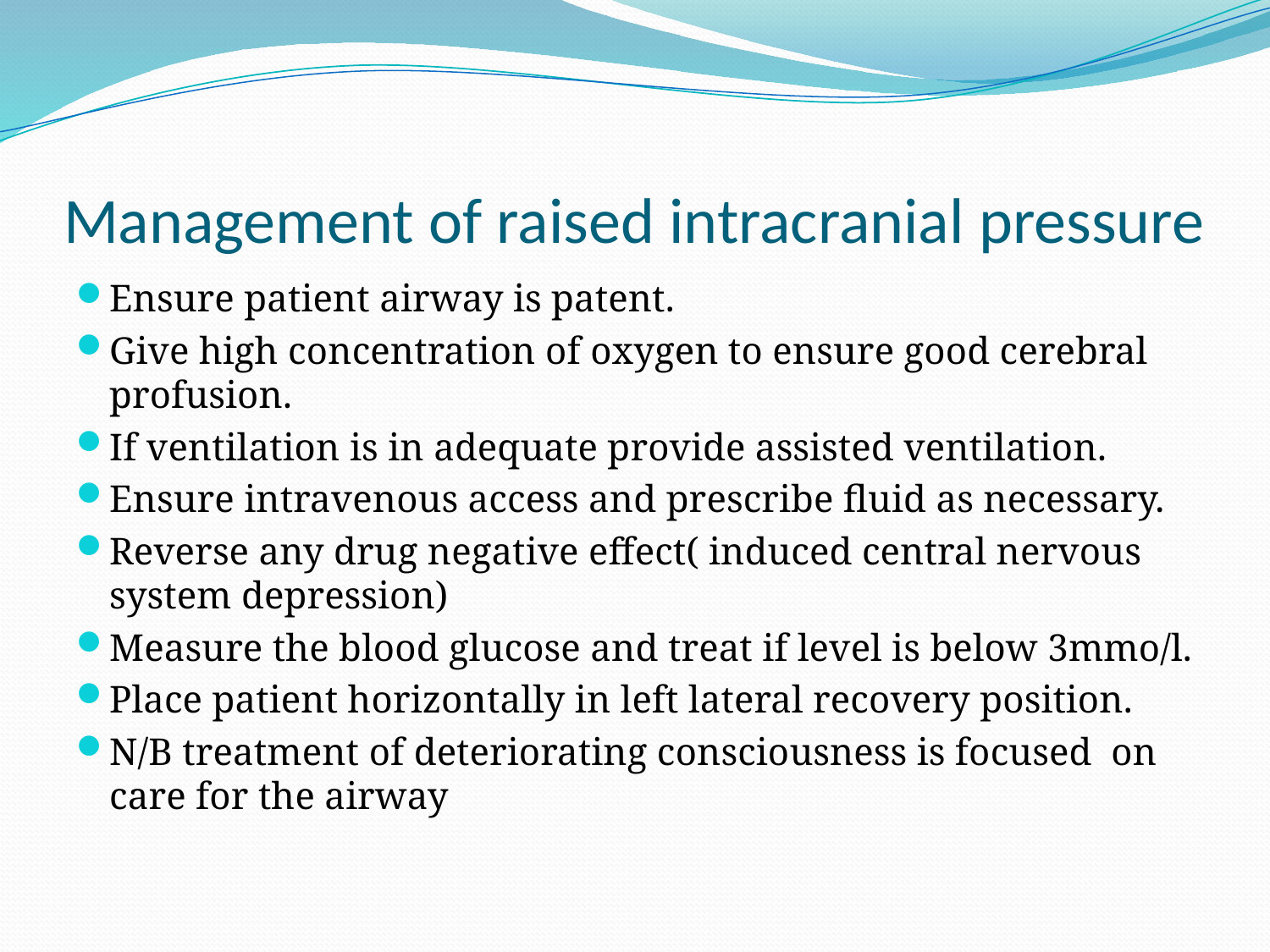

# Management of raised intracranial pressure
Ensure patient airway is patent.
Give high concentration of oxygen to ensure good cerebral profusion.
If ventilation is in adequate provide assisted ventilation.
Ensure intravenous access and prescribe fluid as necessary.
Reverse any drug negative effect( induced central nervous system depression)
Measure the blood glucose and treat if level is below 3mmo/l.
Place patient horizontally in left lateral recovery position.
N/B treatment of deteriorating consciousness is focused  on care for the airway